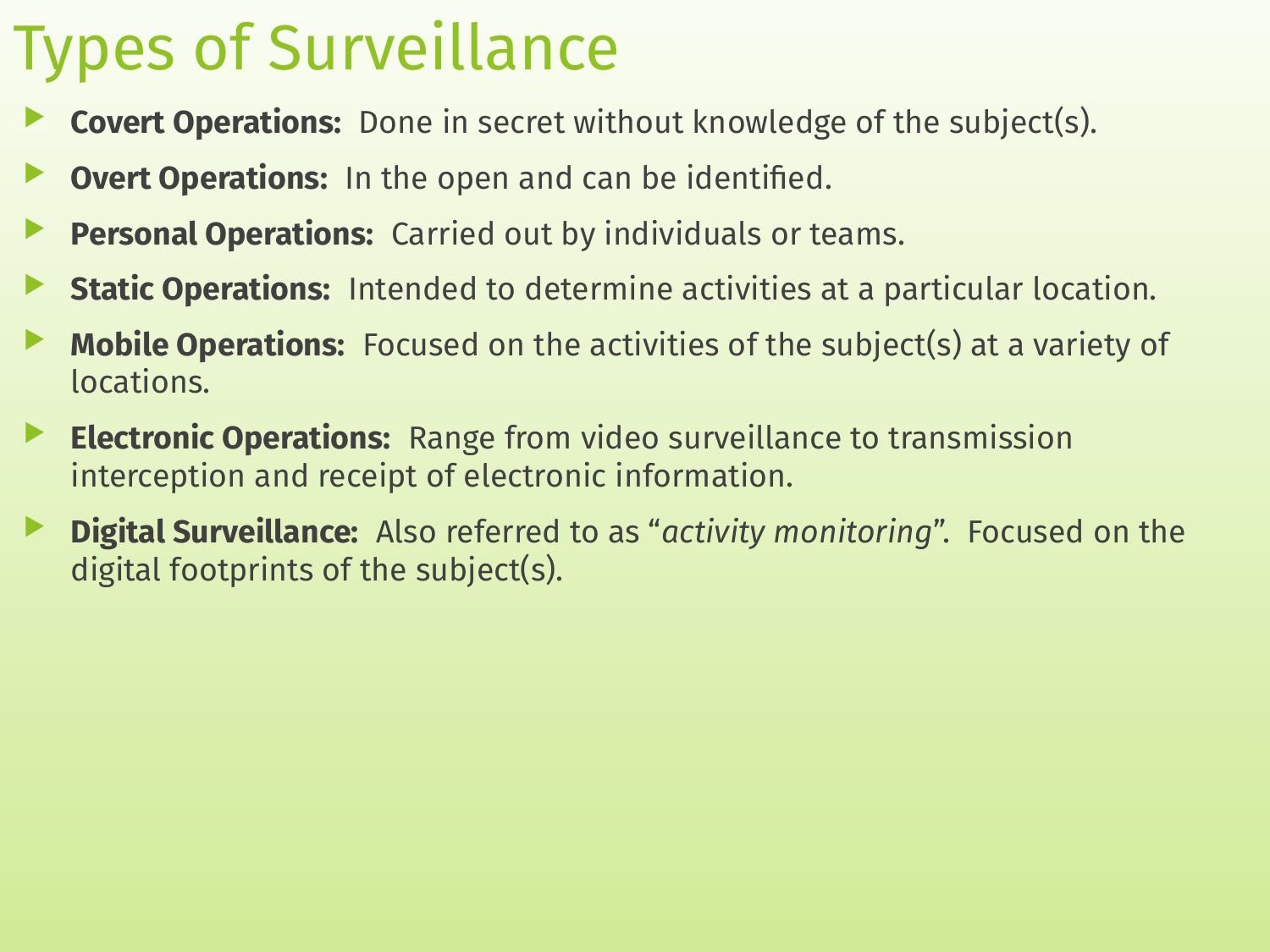

# Types of Surveillance
Covert Operations:  Done in secret without knowledge of the subject(s).
Overt Operations:  In the open and can be identified.
Personal Operations:  Carried out by individuals or teams.
Static Operations:  Intended to determine activities at a particular location.

Mobile Operations:  Focused on the activities of the subject(s) at a variety of locations.
Electronic Operations:  Range from video surveillance to transmission interception and receipt of electronic information.
Digital Surveillance:  Also referred to as “activity monitoring”.  Focused on the digital footprints of the subject(s).

3